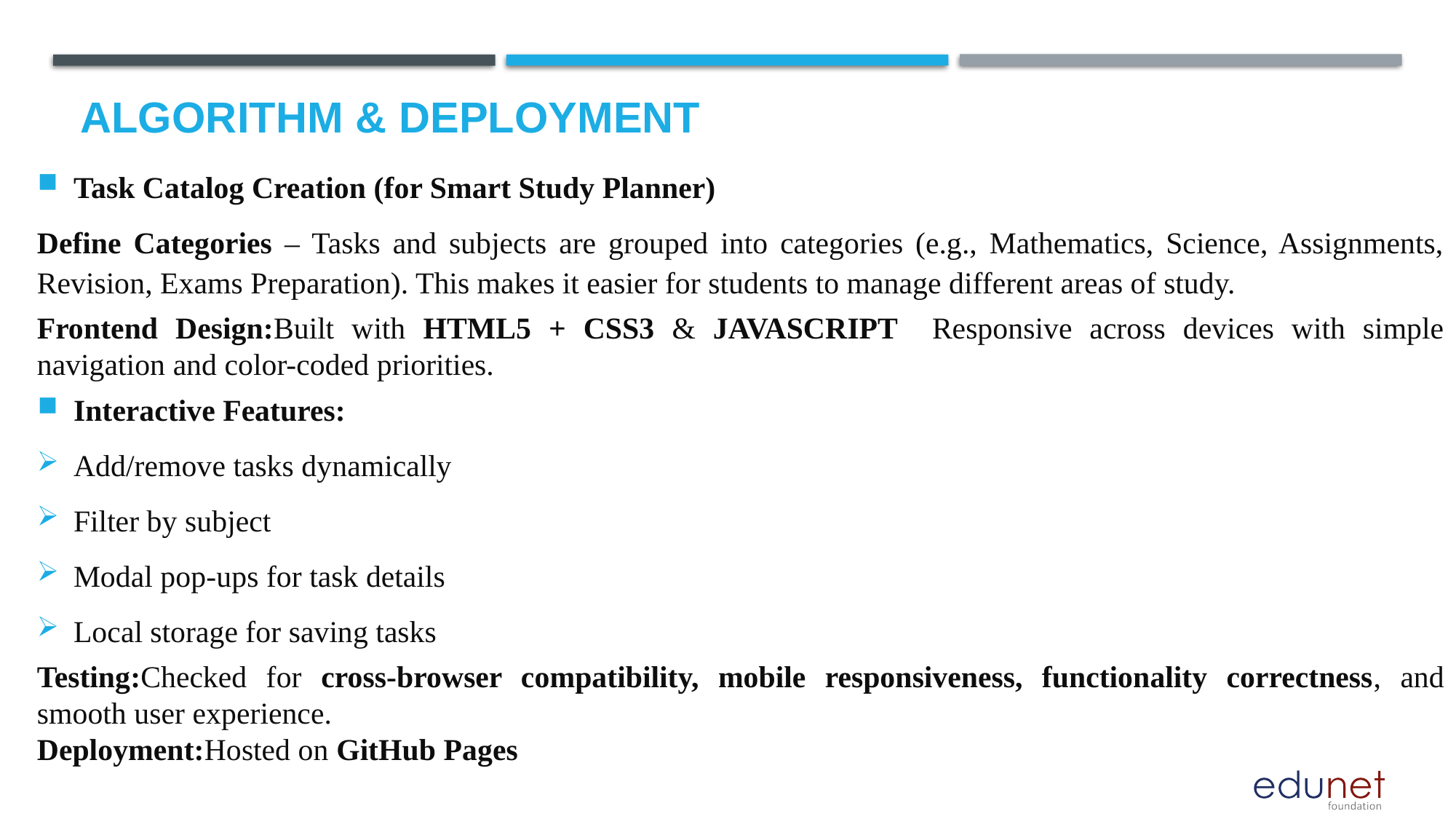

Task Catalog Creation (for Smart Study Planner)
Define Categories – Tasks and subjects are grouped into categories (e.g., Mathematics, Science, Assignments, Revision, Exams Preparation). This makes it easier for students to manage different areas of study.
Frontend Design:Built with HTML5 + CSS3 & JAVASCRIPT  Responsive across devices with simple navigation and color-coded priorities.
Interactive Features:
Add/remove tasks dynamically
Filter by subject
Modal pop-ups for task details
Local storage for saving tasks
Testing:Checked for cross-browser compatibility, mobile responsiveness, functionality correctness, and smooth user experience.
Deployment:Hosted on GitHub Pages
# Algorithm & Deployment